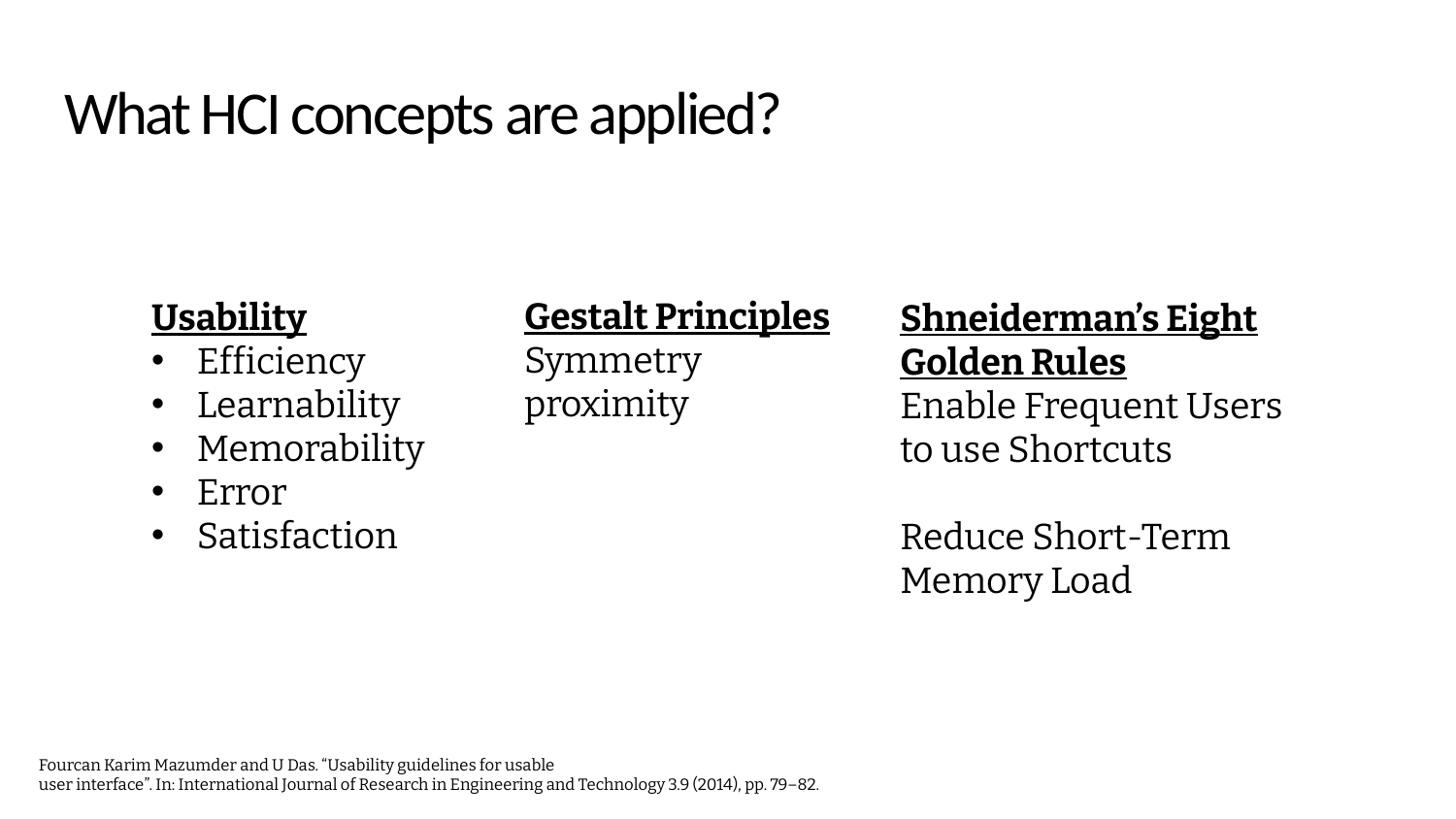

# What HCI concepts are applied?
Gestalt Principles​
Symmetry
proximity

Usability
Efficiency
Learnability
Memorability
Error
Satisfaction
Shneiderman’s Eight Golden Rules
Enable Frequent Users to use Shortcuts

Reduce Short-Term Memory Load
Fourcan Karim Mazumder and U Das. “Usability guidelines for usable
user interface”. In: International Journal of Research in Engineering and Technology 3.9 (2014), pp. 79–82.